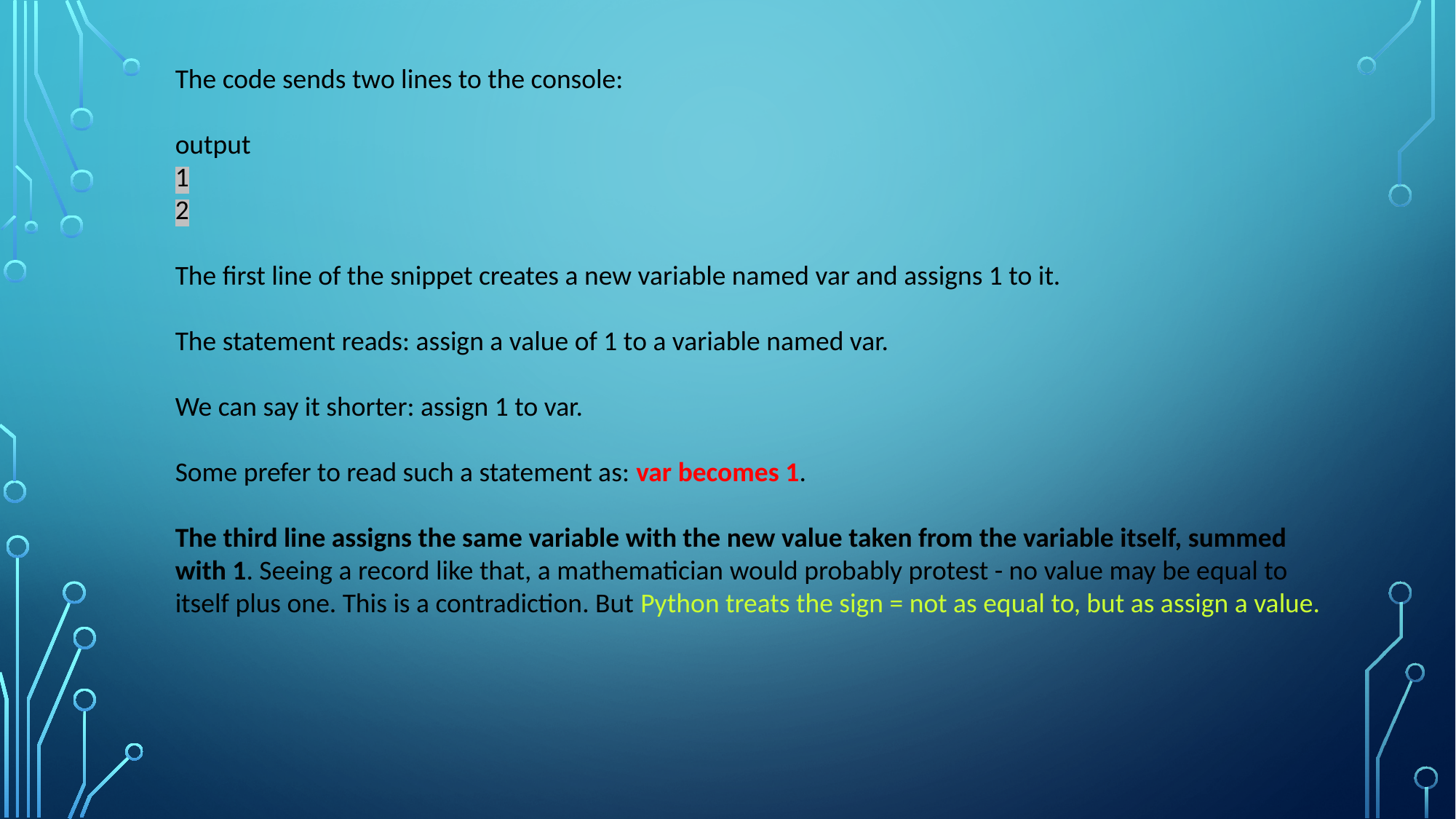

The code sends two lines to the console:

output
1
2

The first line of the snippet creates a new variable named var and assigns 1 to it.

The statement reads: assign a value of 1 to a variable named var.

We can say it shorter: assign 1 to var.

Some prefer to read such a statement as: var becomes 1.

The third line assigns the same variable with the new value taken from the variable itself, summed with 1. Seeing a record like that, a mathematician would probably protest - no value may be equal to itself plus one. This is a contradiction. But Python treats the sign = not as equal to, but as assign a value.